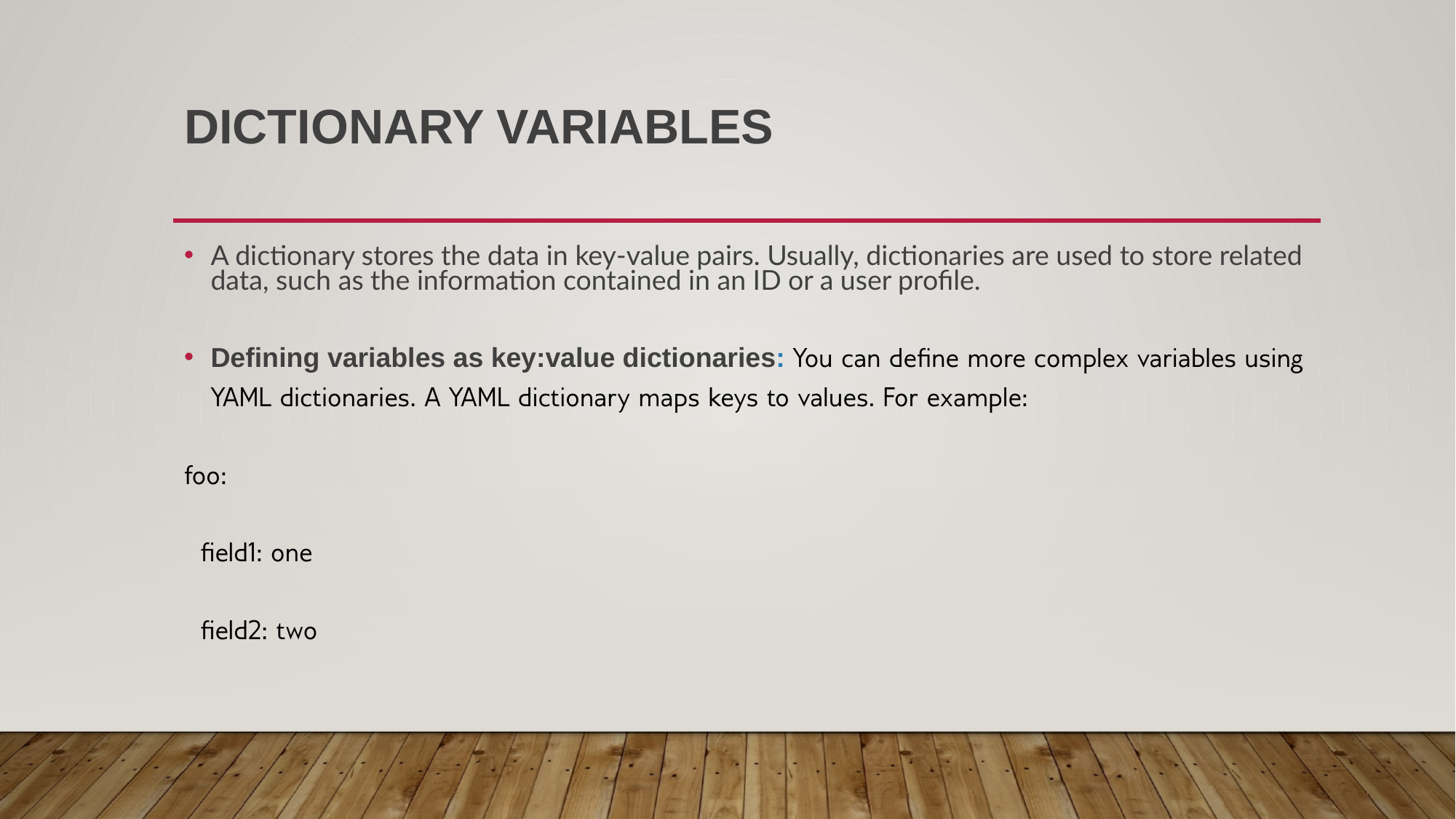

# Dictionary variables
A dictionary stores the data in key-value pairs. Usually, dictionaries are used to store related data, such as the information contained in an ID or a user profile.
Defining variables as key:value dictionaries: You can define more complex variables using YAML dictionaries. A YAML dictionary maps keys to values. For example:
foo:
  field1: one
  field2: two